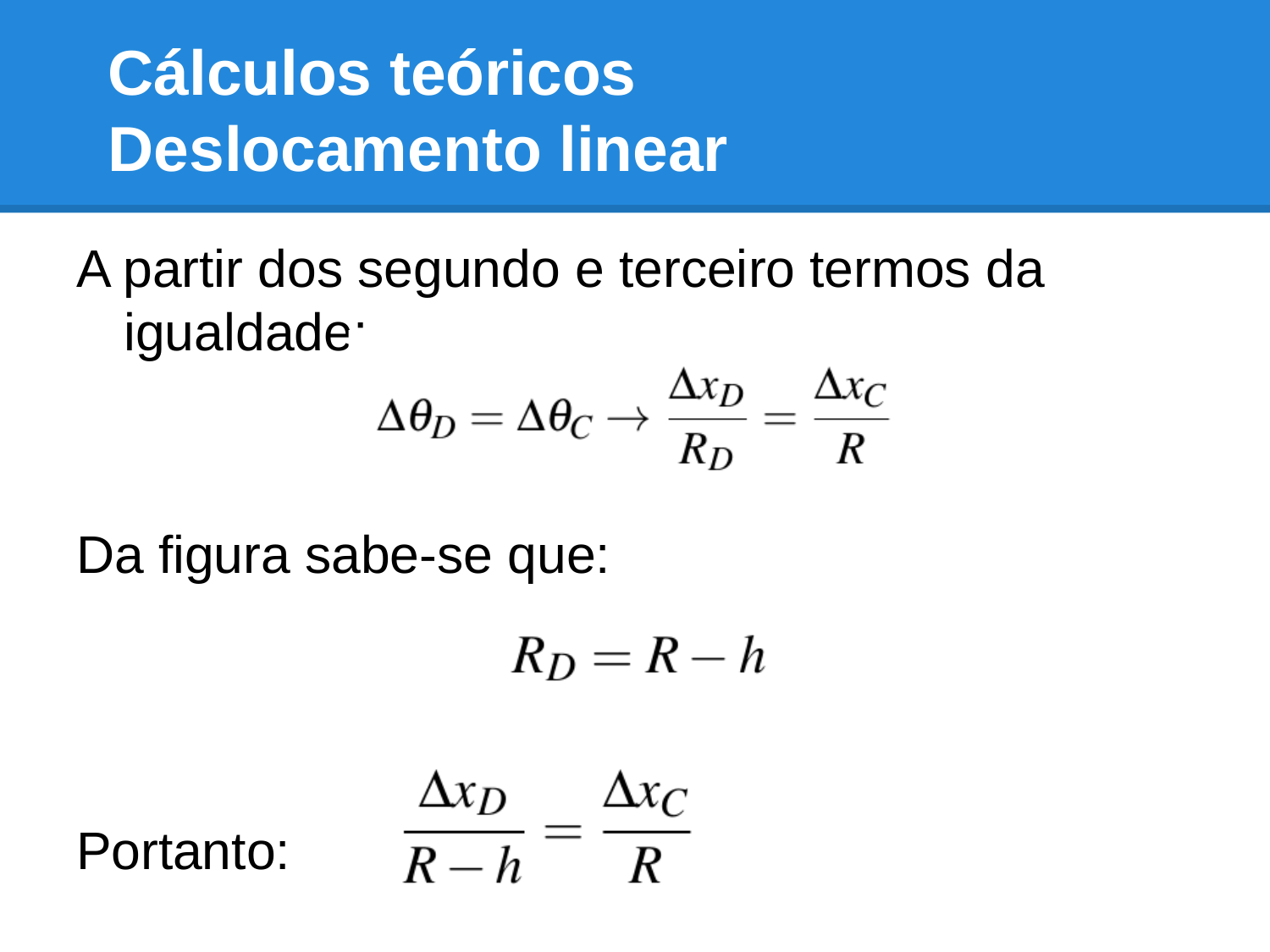

# Cálculos teóricos
Deslocamento linear
A partir dos segundo e terceiro termos da igualdade:

Da figura sabe-se que:

Portanto: